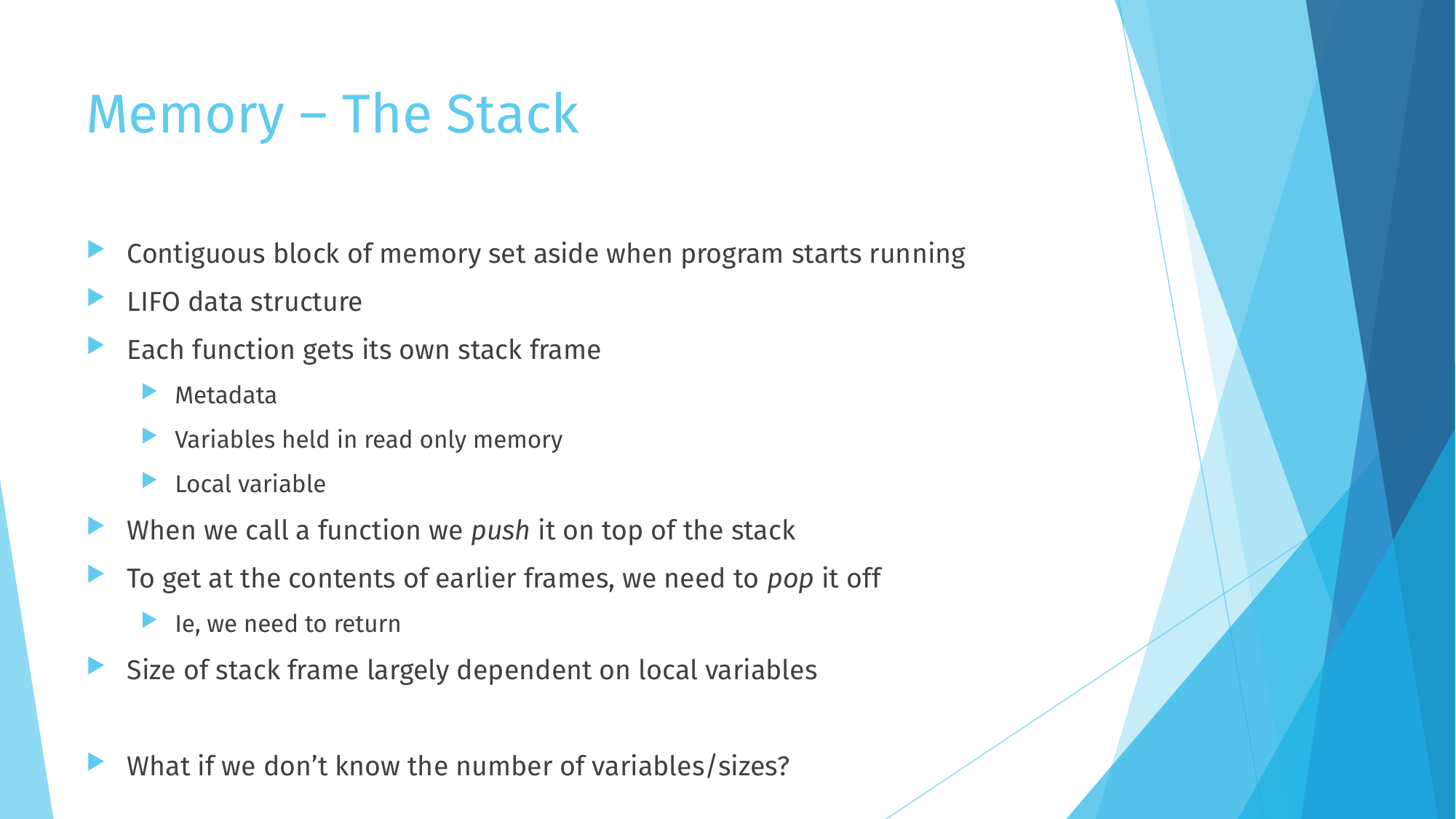

# Memory – The Stack
Contiguous block of memory set aside when program starts running
LIFO data structure
Each function gets its own stack frame
Metadata
Variables held in read only memory
Local variable
When we call a function we push it on top of the stack
To get at the contents of earlier frames, we need to pop it off
Ie, we need to return
Size of stack frame largely dependent on local variables

What if we don’t know the number of variables/sizes?